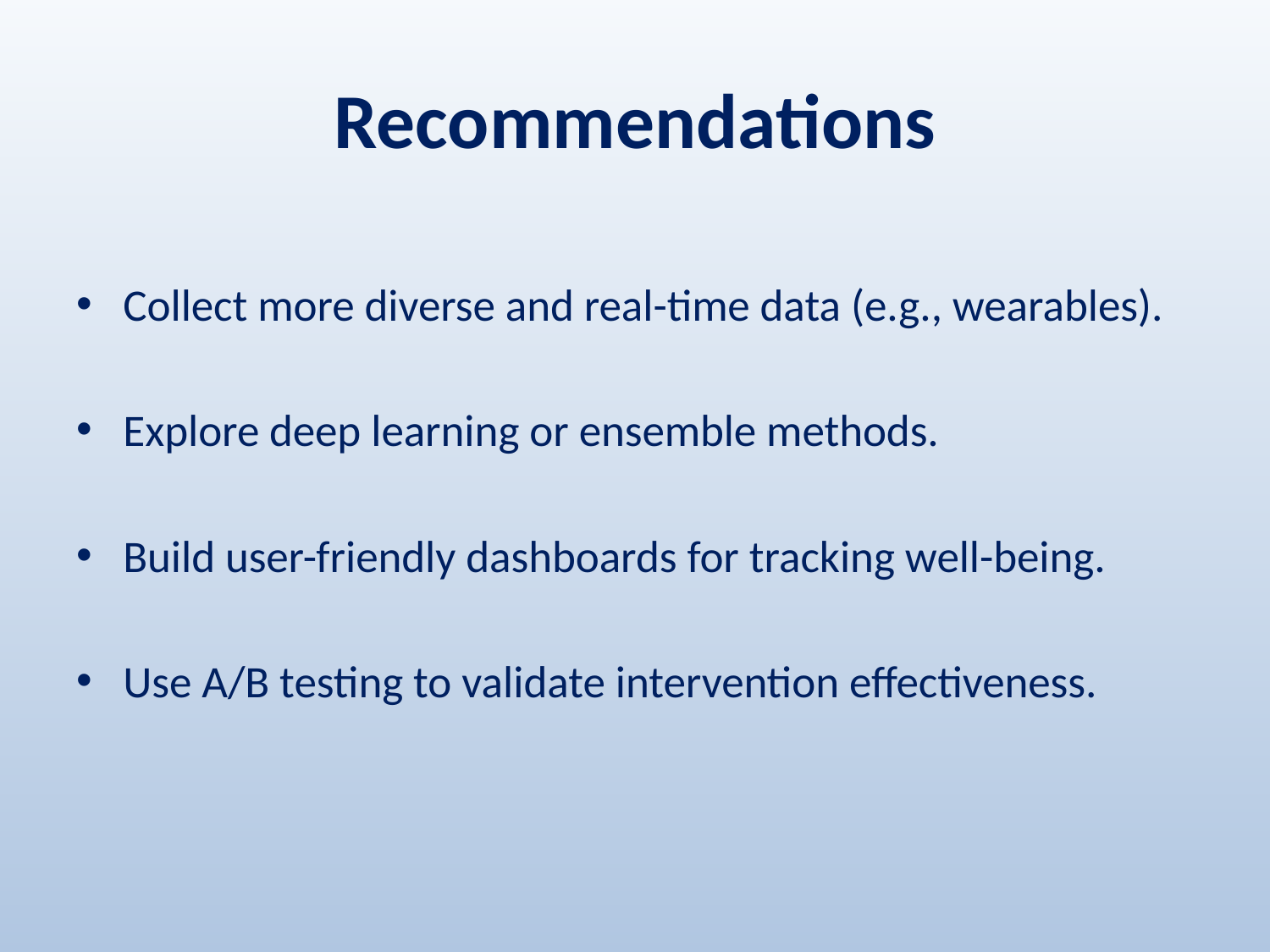

# Recommendations

Collect more diverse and real-time data (e.g., wearables).

Explore deep learning or ensemble methods.

Build user-friendly dashboards for tracking well-being.

Use A/B testing to validate intervention effectiveness.